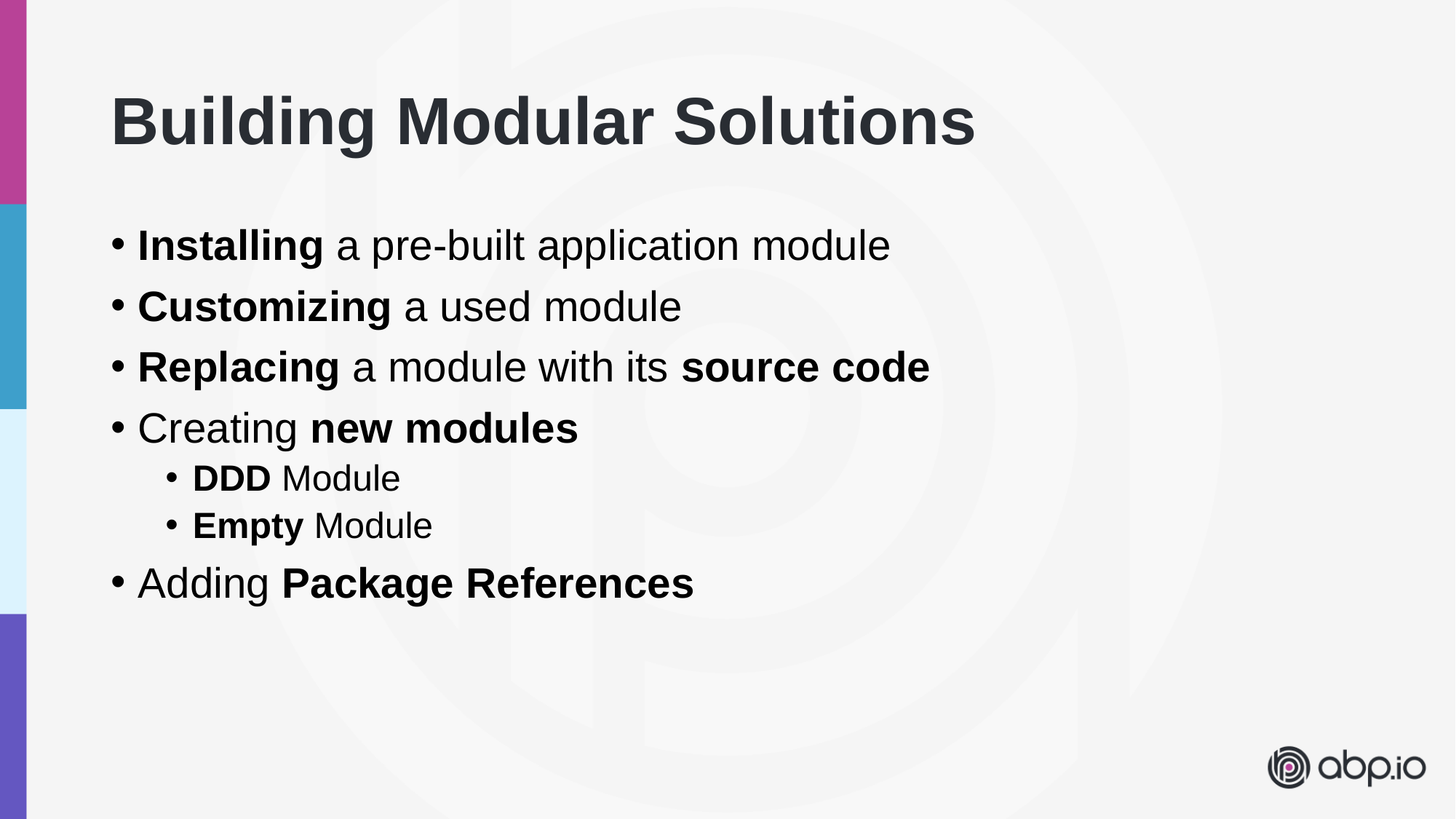

# Building Modular Solutions
Installing a pre-built application module
Customizing a used module
Replacing a module with its source code
Creating new modules
DDD Module
Empty Module
Adding Package References